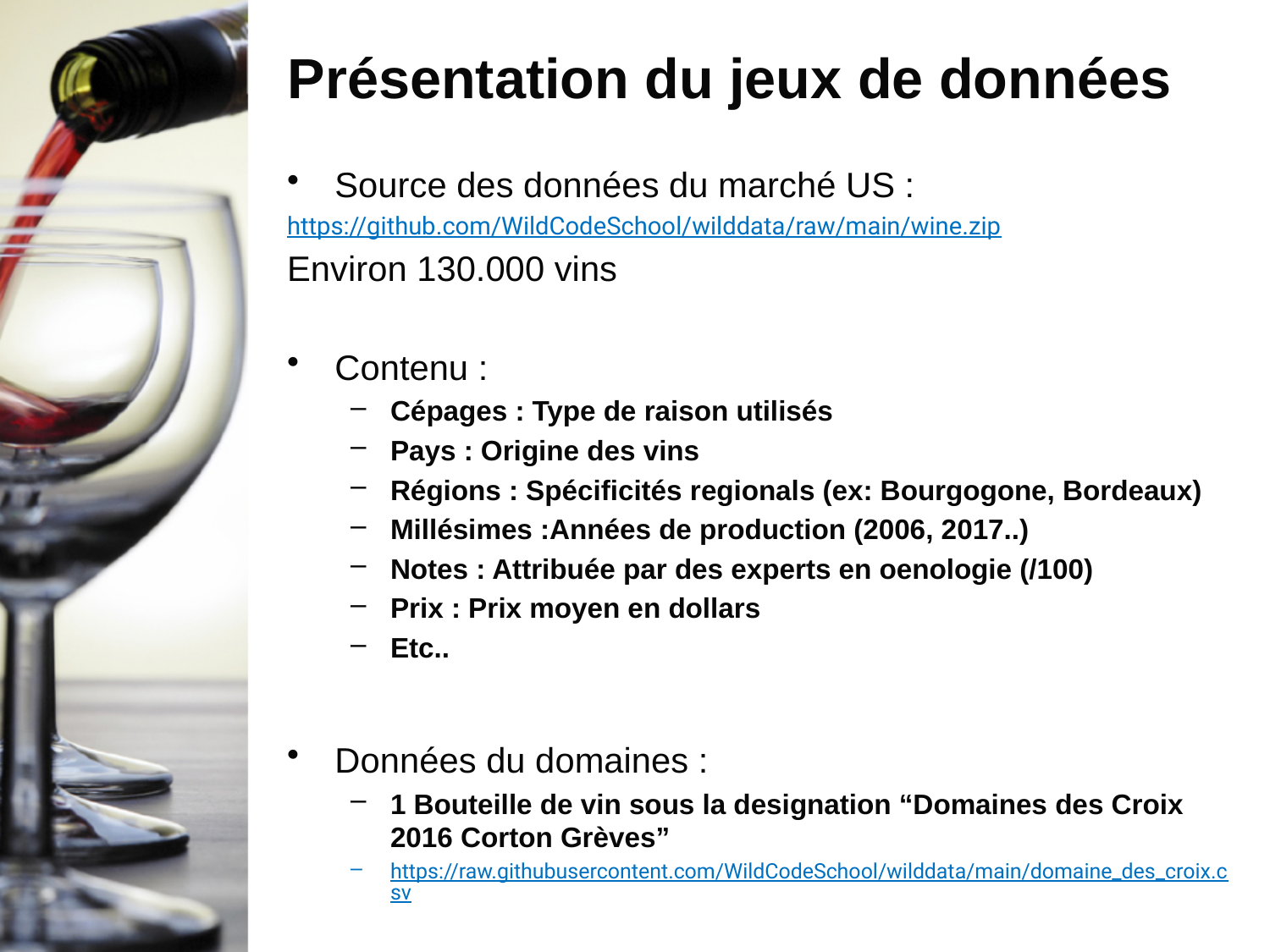

# Présentation du jeux de données
Source des données du marché US :
https://github.com/WildCodeSchool/wilddata/raw/main/wine.zip
Environ 130.000 vins

Contenu :
Cépages : Type de raison utilisés
Pays : Origine des vins
Régions : Spécificités regionals (ex: Bourgogone, Bordeaux)
Millésimes :Années de production (2006, 2017..)
Notes : Attribuée par des experts en oenologie (/100)
Prix : Prix moyen en dollars
Etc..

Données du domaines :
1 Bouteille de vin sous la designation “Domaines des Croix 2016 Corton Grèves”
https://raw.githubusercontent.com/WildCodeSchool/wilddata/main/domaine_des_croix.csv